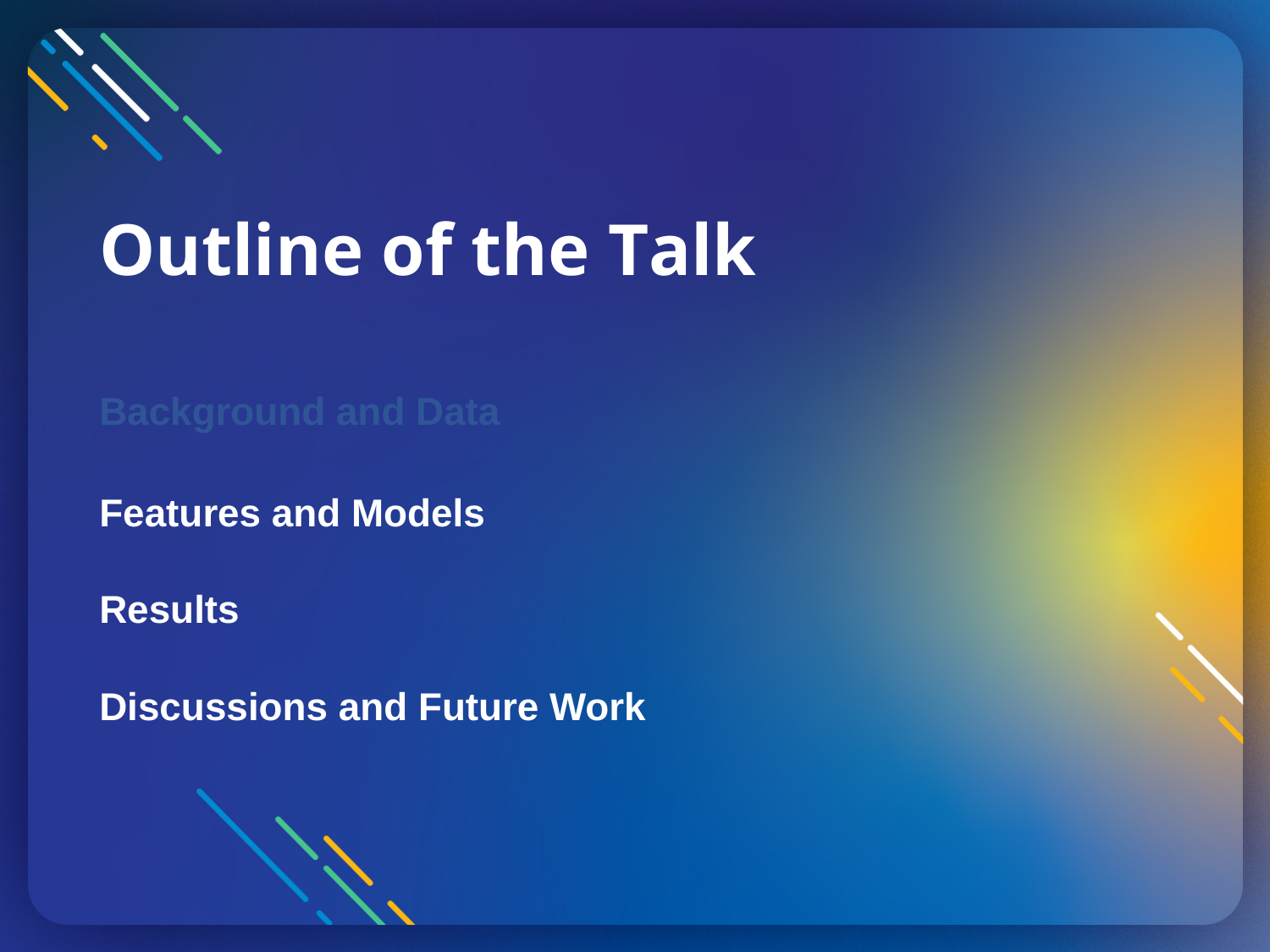

# Outline of the Talk
Background and Data
Features and Models
Results
Discussions and Future Work